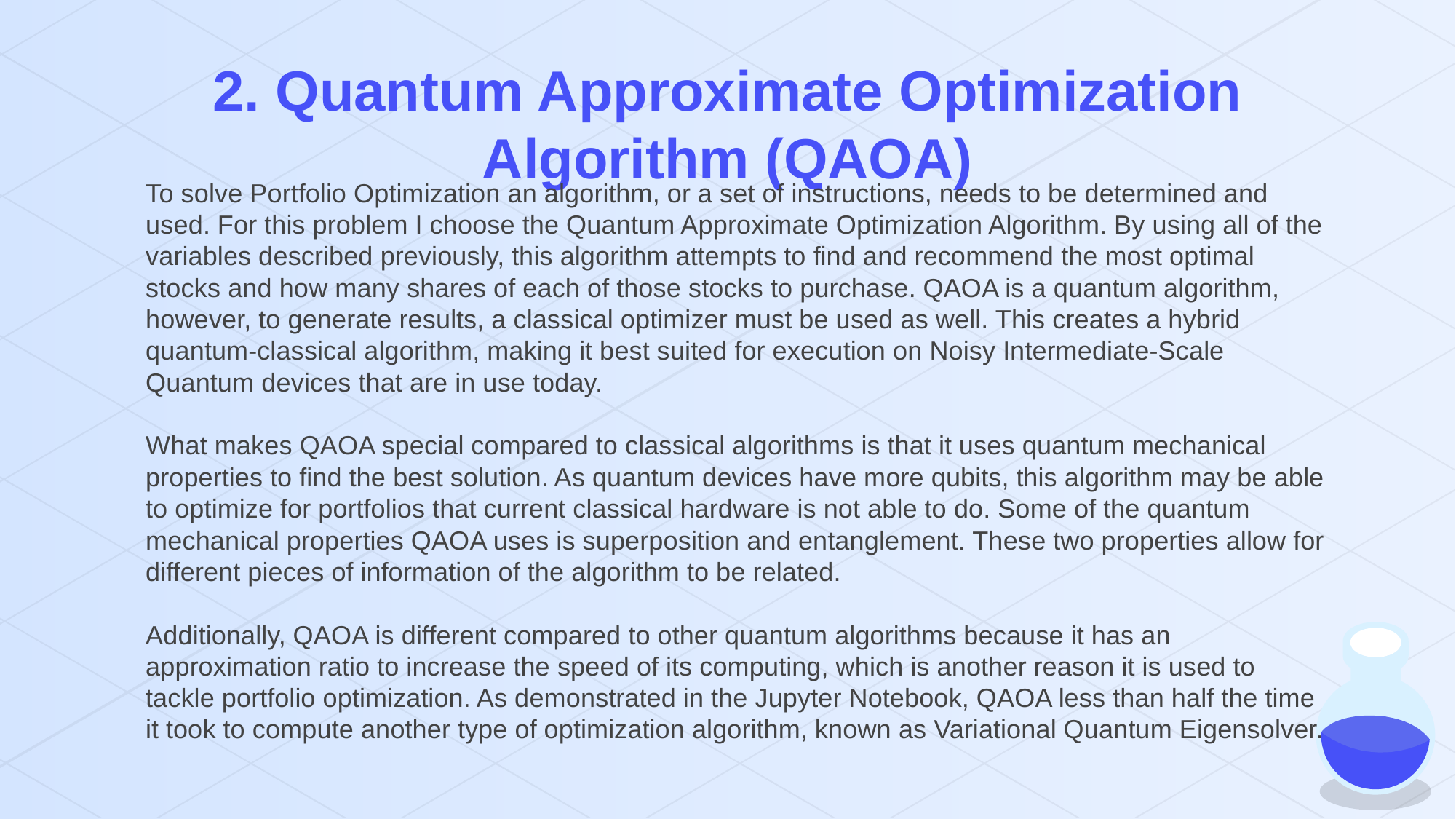

# 2. Quantum Approximate Optimization Algorithm (QAOA)
To solve Portfolio Optimization an algorithm, or a set of instructions, needs to be determined and used. For this problem I choose the Quantum Approximate Optimization Algorithm. By using all of the variables described previously, this algorithm attempts to find and recommend the most optimal stocks and how many shares of each of those stocks to purchase. QAOA is a quantum algorithm, however, to generate results, a classical optimizer must be used as well. This creates a hybrid quantum-classical algorithm, making it best suited for execution on Noisy Intermediate-Scale Quantum devices that are in use today.

What makes QAOA special compared to classical algorithms is that it uses quantum mechanical properties to find the best solution. As quantum devices have more qubits, this algorithm may be able to optimize for portfolios that current classical hardware is not able to do. Some of the quantum mechanical properties QAOA uses is superposition and entanglement. These two properties allow for different pieces of information of the algorithm to be related.

Additionally, QAOA is different compared to other quantum algorithms because it has an approximation ratio to increase the speed of its computing, which is another reason it is used to tackle portfolio optimization. As demonstrated in the Jupyter Notebook, QAOA less than half the time it took to compute another type of optimization algorithm, known as Variational Quantum Eigensolver.